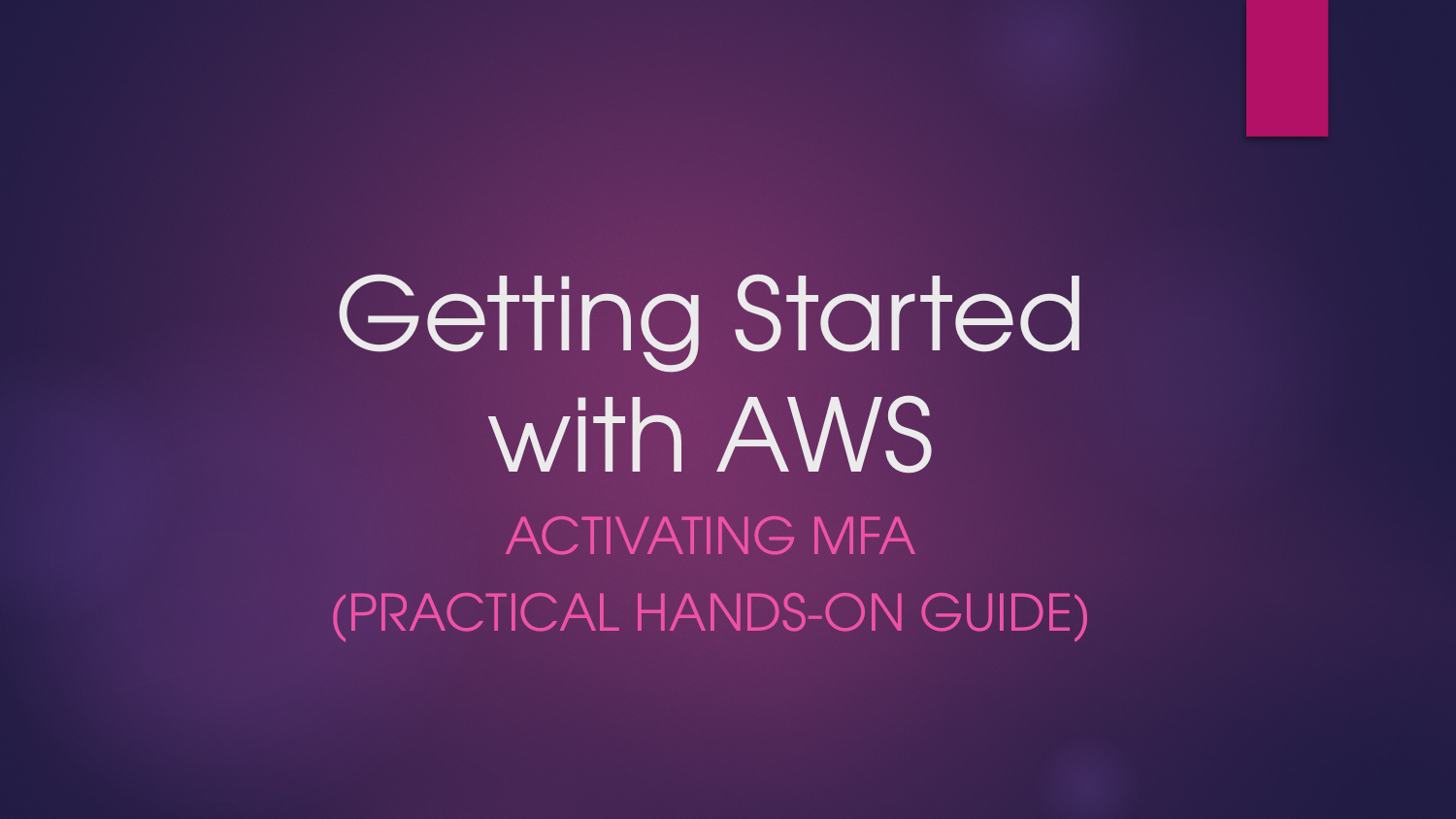

# Getting Started with AWS
ACTIVATING MFA
(PRACTICAL HANDS-ON GUIDE)